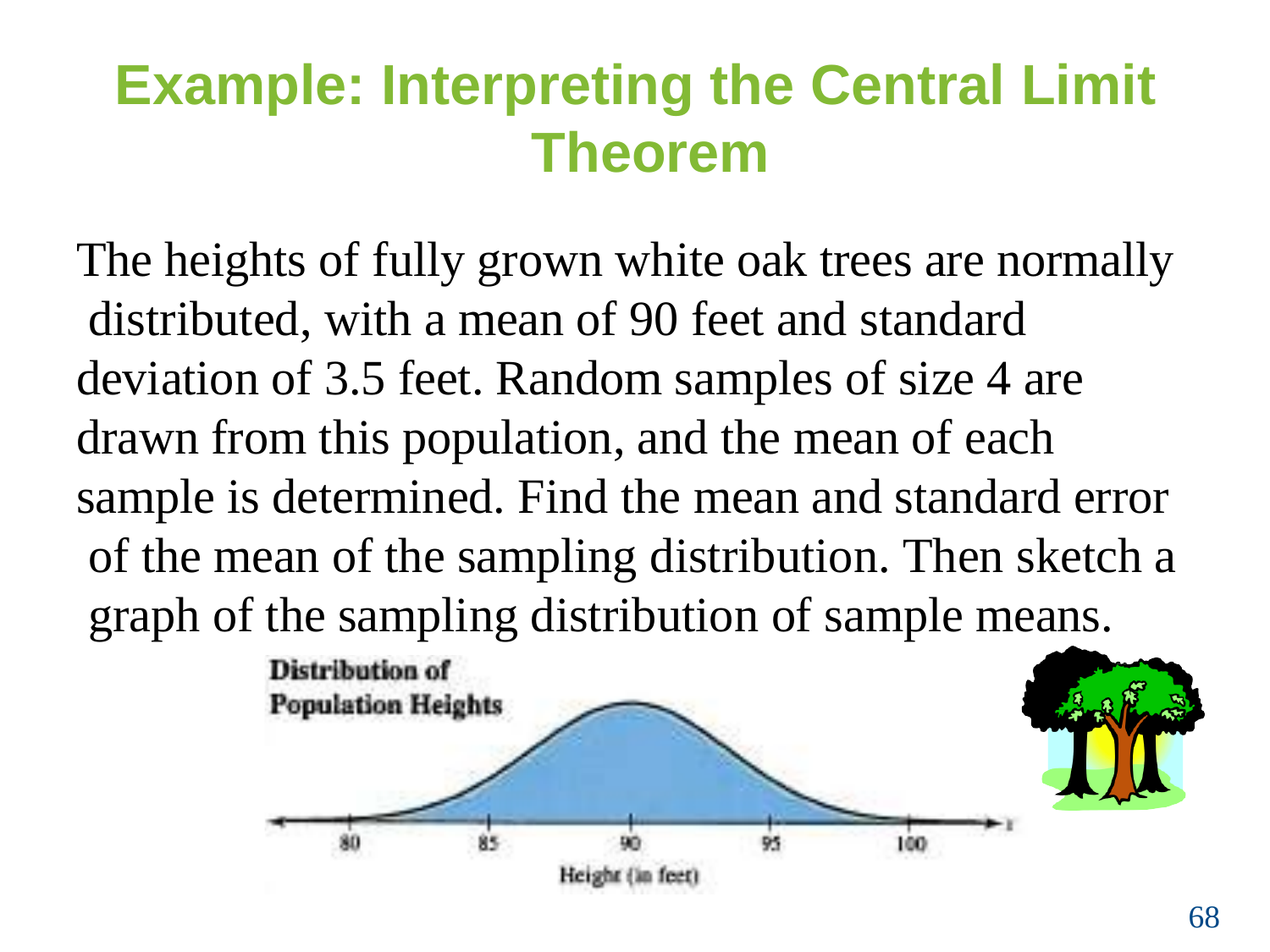

# Example: Interpreting the Central Limit  Theorem
The heights of fully grown white oak trees are normally  distributed, with a mean of 90 feet and standard  deviation of 3.5 feet. Random samples of size 4 are  drawn from this population, and the mean of each  sample is determined. Find the mean and standard error  of the mean of the sampling distribution. Then sketch a  graph of the sampling distribution of sample means.

68